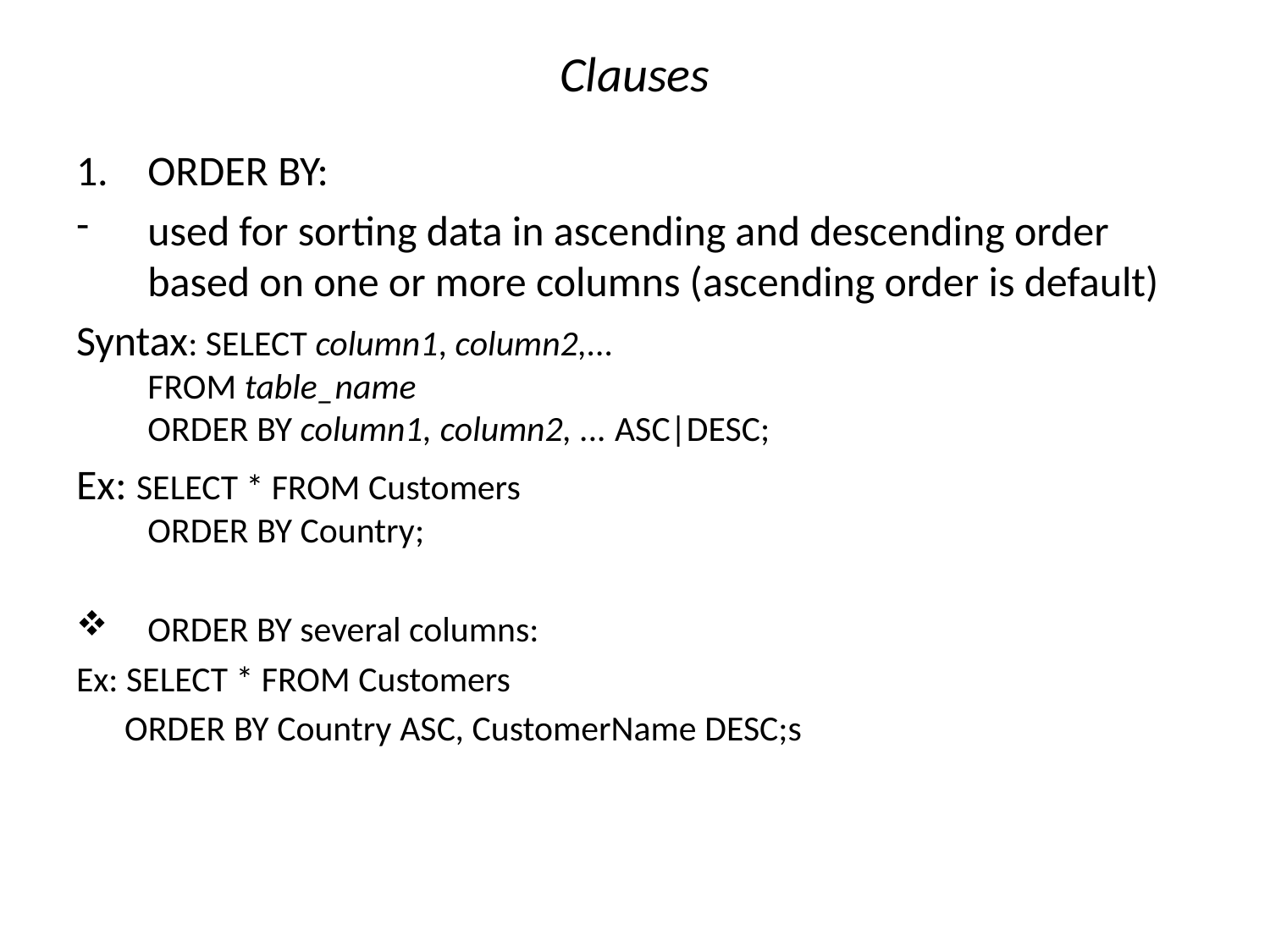

# Clauses
ORDER BY:
used for sorting data in ascending and descending order based on one or more columns (ascending order is default)
Syntax: SELECT column1, column2,...
FROM table_name
ORDER BY column1, column2, ... ASC|DESC;
Ex: SELECT * FROM Customers
ORDER BY Country;

ORDER BY several columns:
Ex: SELECT * FROM Customers
      ORDER BY Country ASC, CustomerName DESC;s